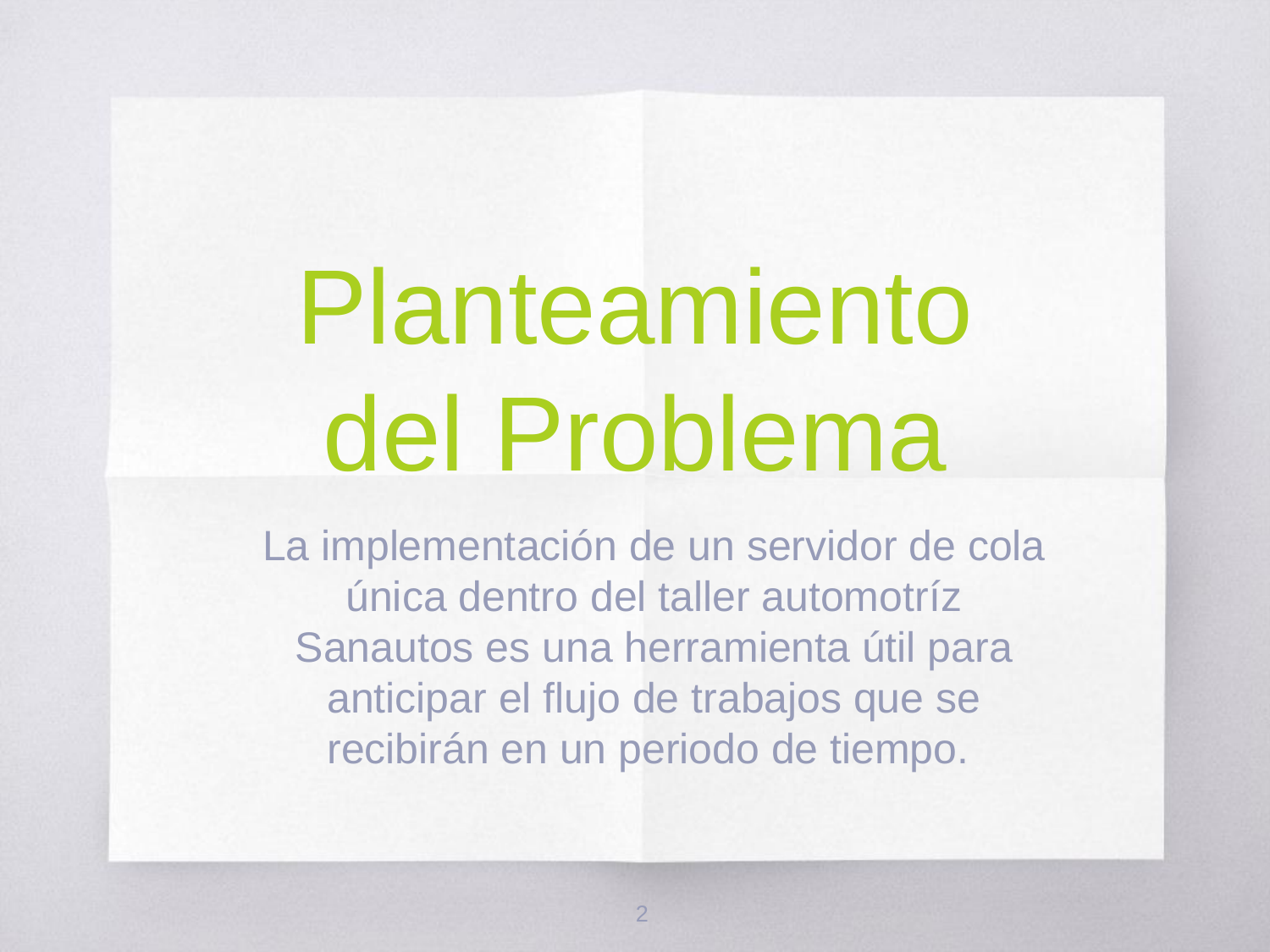

# Planteamiento del Problema
La implementación de un servidor de cola única dentro del taller automotríz Sanautos es una herramienta útil para anticipar el flujo de trabajos que se recibirán en un periodo de tiempo.
2